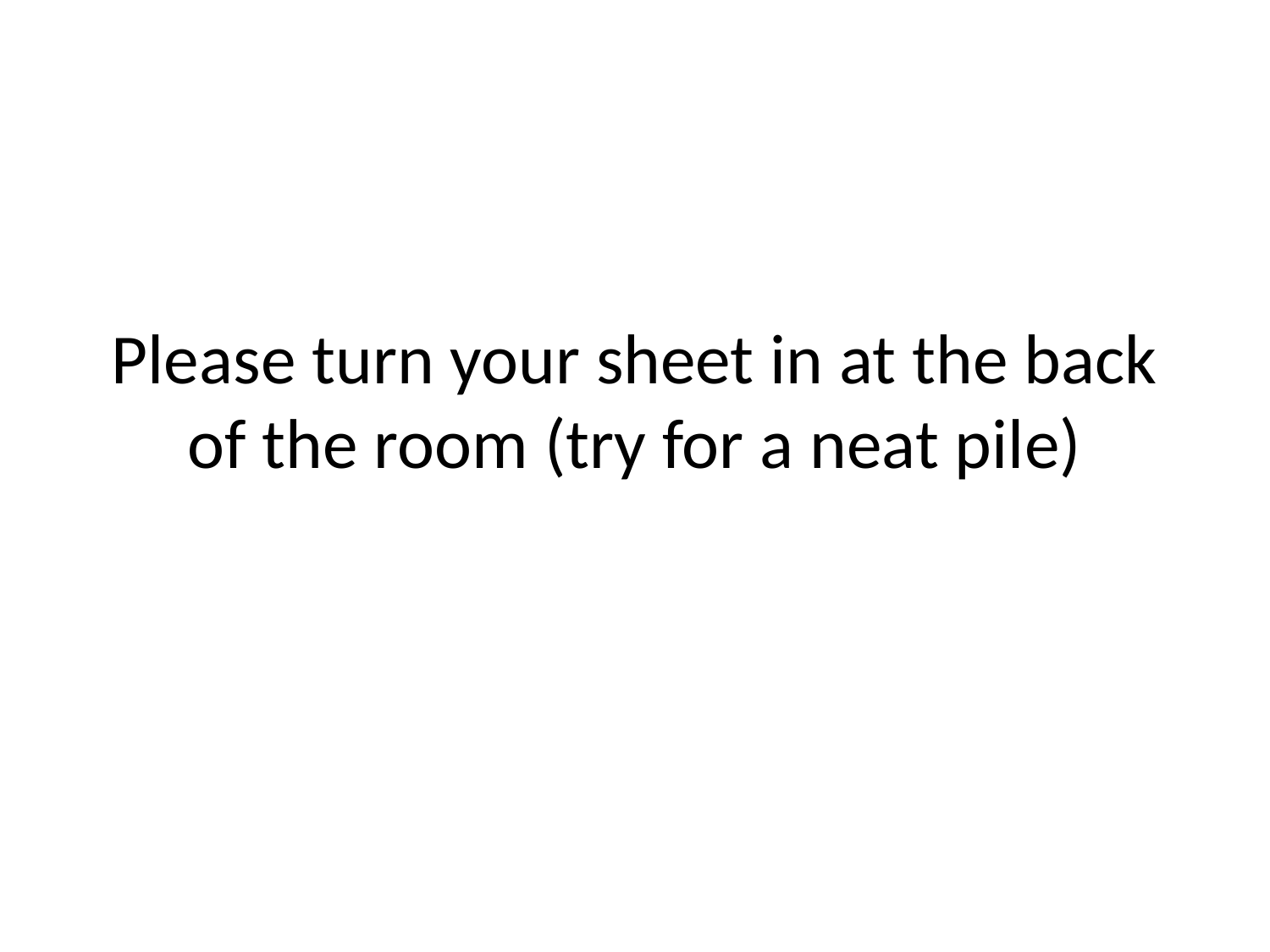

# Please turn your sheet in at the back of the room (try for a neat pile)